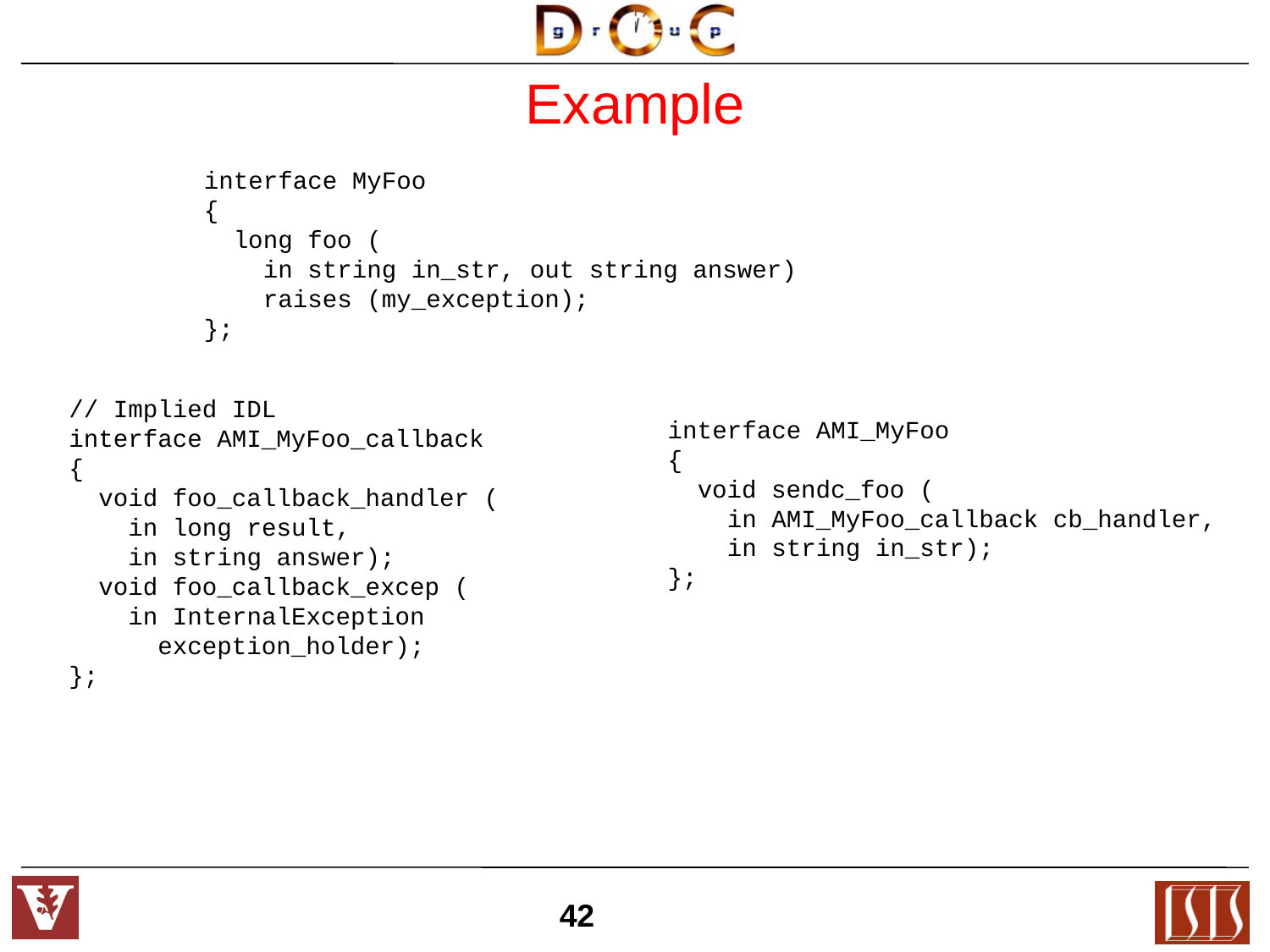

Example
interface MyFoo
{
  long foo (
    in string in_str, out string answer)
    raises (my_exception);
};

interface AMI_MyFoo
{
  void sendc_foo (
    in AMI_MyFoo_callback cb_handler,
    in string in_str);
};

// Implied IDL
interface AMI_MyFoo_callback
{
  void foo_callback_handler (
    in long result,
    in string answer);
  void foo_callback_excep (
    in InternalException
      exception_holder);
};